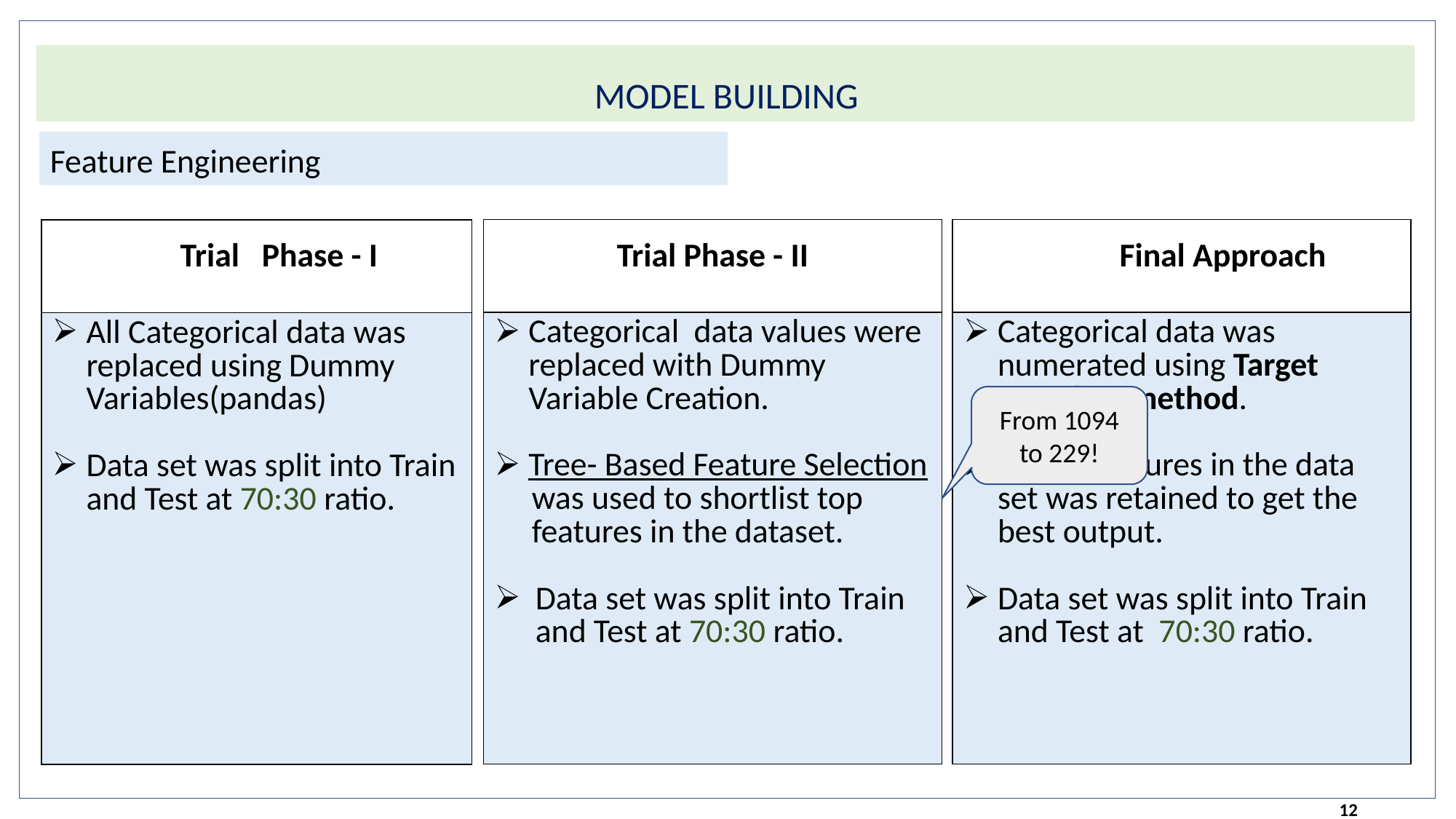

MODEL BUILDING
Feature Engineering
| Trial Phase - II |
| --- |
| Categorical data values were replaced with Dummy Variable Creation. Tree- Based Feature Selection was used to shortlist top features in the dataset. Data set was split into Train and Test at 70:30 ratio. |
| Final Approach |
| --- |
| Categorical data was numerated using Target Encoding method. All the features in the data set was retained to get the best output. Data set was split into Train and Test at 70:30 ratio. |
| Trial Phase - I |
| --- |
| All Categorical data was replaced using Dummy Variables(pandas) Data set was split into Train and Test at 70:30 ratio. |
From 1094 to 229!
12